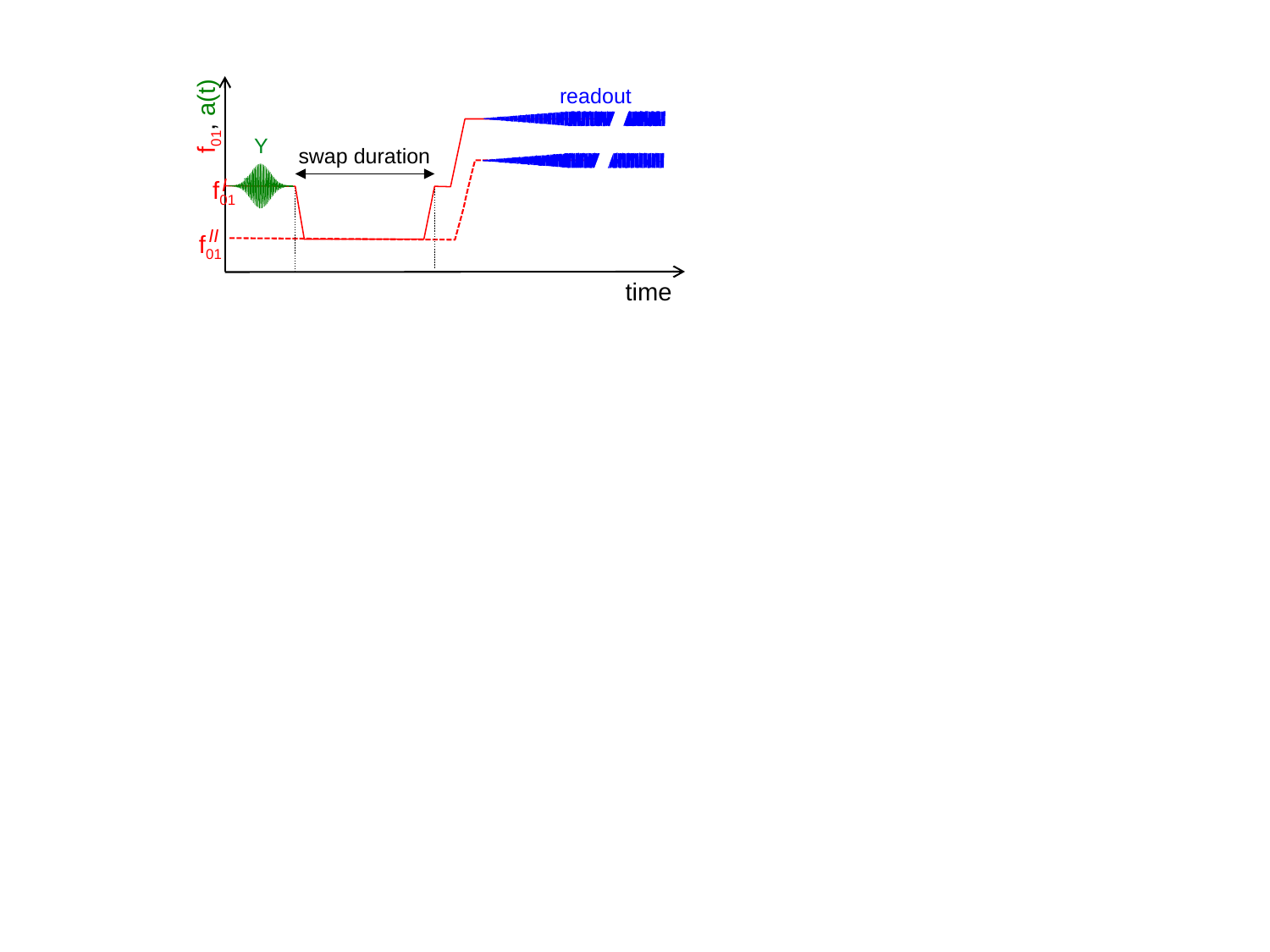

readout
f01, a(t)

 Yπ
swap duration
I
f01

II
f01
time